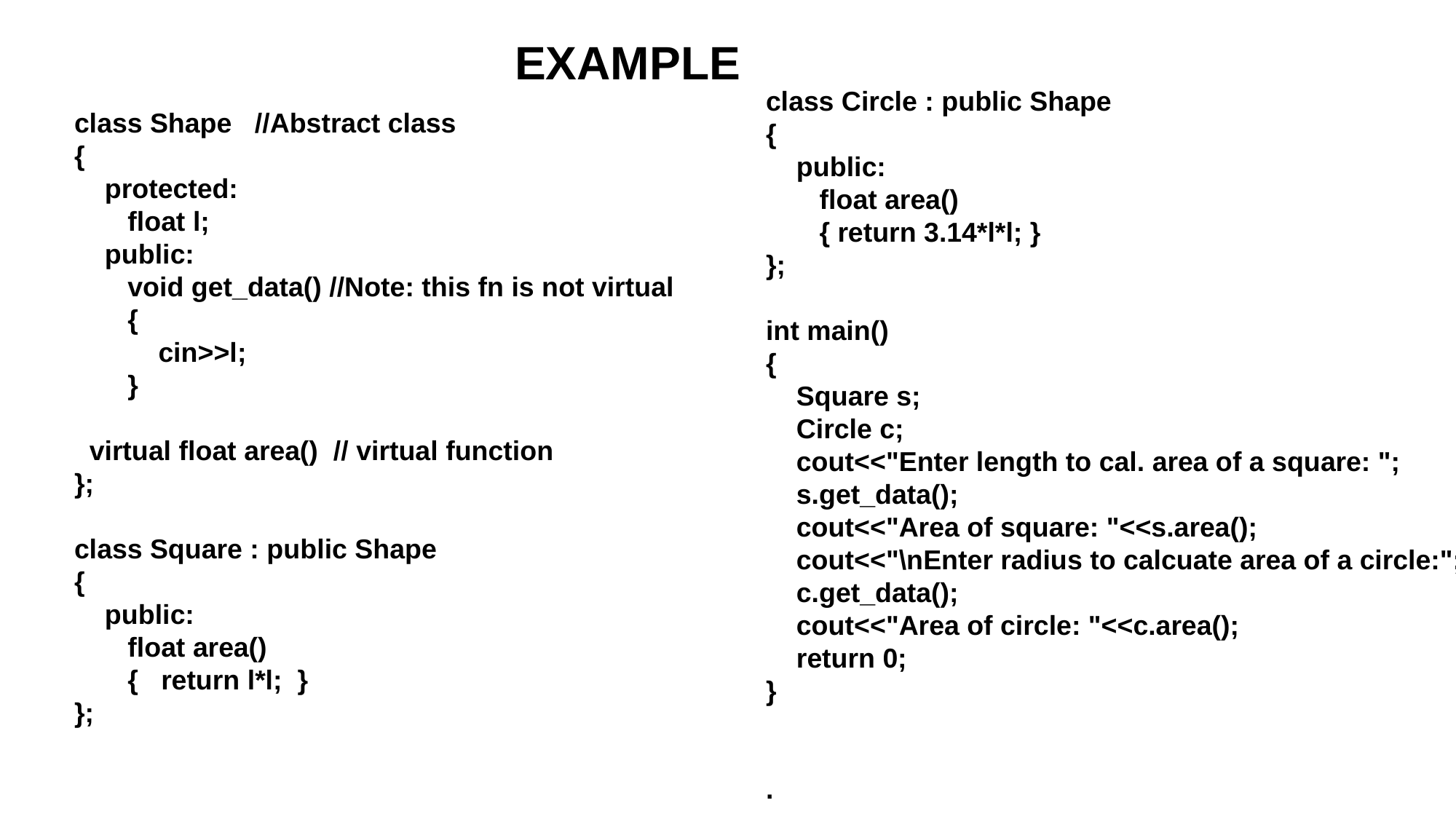

# EXAMPLE

class Circle : public Shape
{
    public:
       float area()
       { return 3.14*l*l; }
};

int main()
{
    Square s;
    Circle c;
    cout<<"Enter length to cal. area of a square: ";
    s.get_data();
    cout<<"Area of square: "<<s.area();
    cout<<"\nEnter radius to calcuate area of a circle:";
    c.get_data();
    cout<<"Area of circle: "<<c.area();
    return 0;
}

.

class Shape   //Abstract class
{
    protected:
       float l;
    public:
       void get_data() //Note: this fn is not virtual
       {
           cin>>l;
       }

  virtual float area()  // virtual function
};

class Square : public Shape
{
    public:
       float area()
       {   return l*l;  }
};